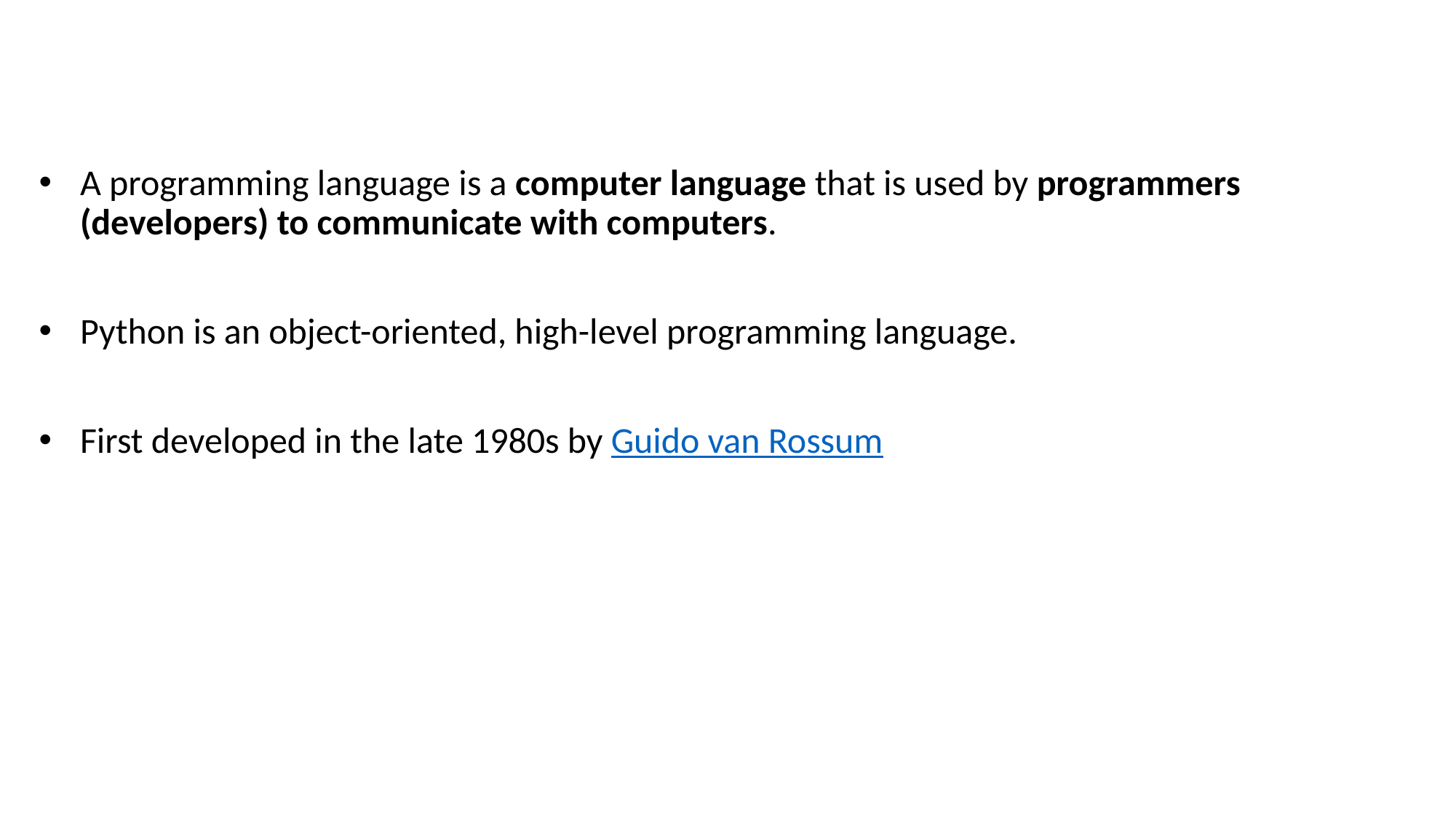

A programming language is a computer language that is used by programmers (developers) to communicate with computers.

Python is an object-oriented, high-level programming language.

First developed in the late 1980s by Guido van Rossum